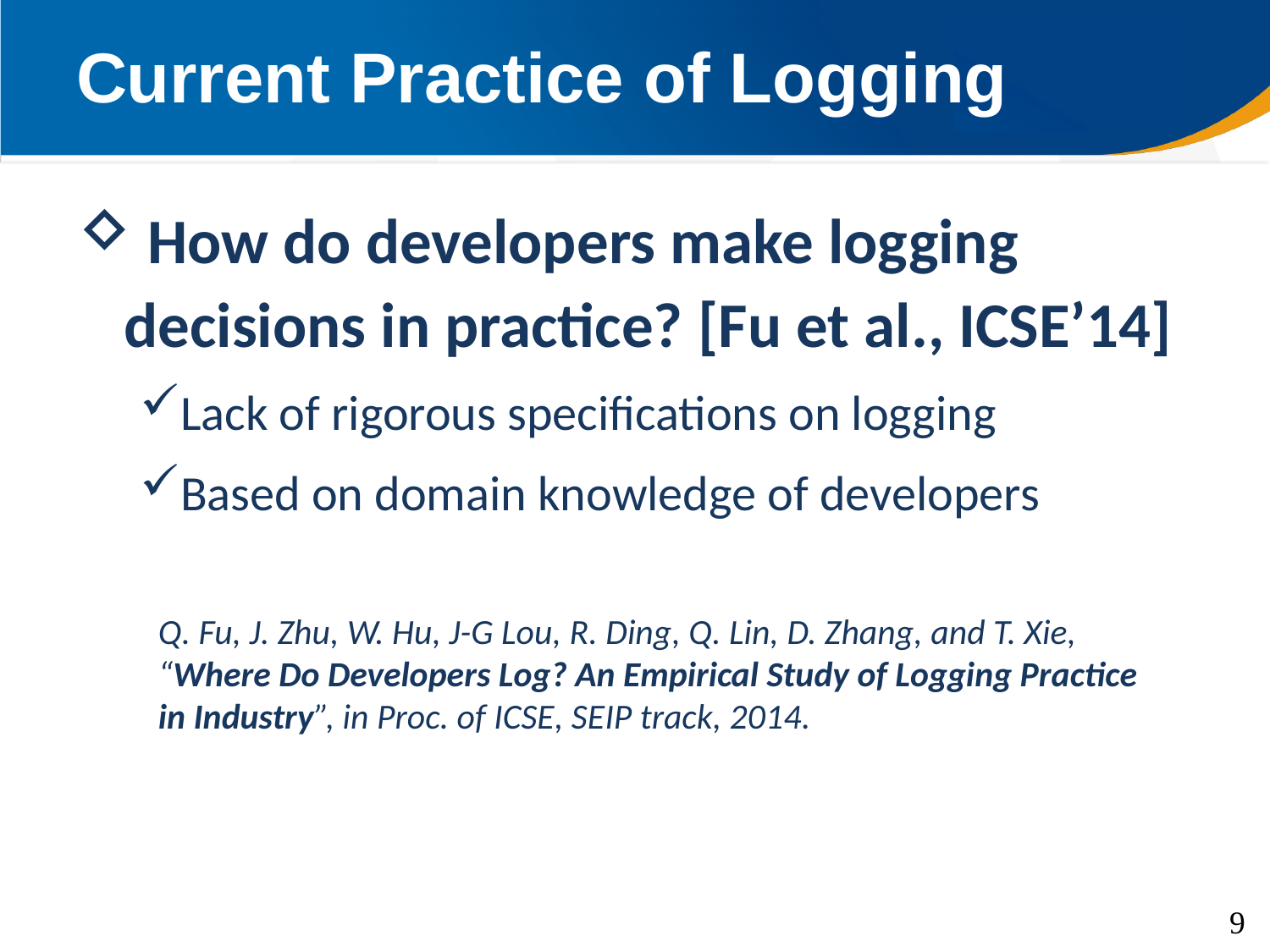

# Current Practice of Logging
 How do developers make logging decisions in practice? [Fu et al., ICSE’14]
Lack of rigorous specifications on logging
Based on domain knowledge of developers

Q. Fu, J. Zhu, W. Hu, J-G Lou, R. Ding, Q. Lin, D. Zhang, and T. Xie, “Where Do Developers Log? An Empirical Study of Logging Practice in Industry”, in Proc. of ICSE, SEIP track, 2014.
9